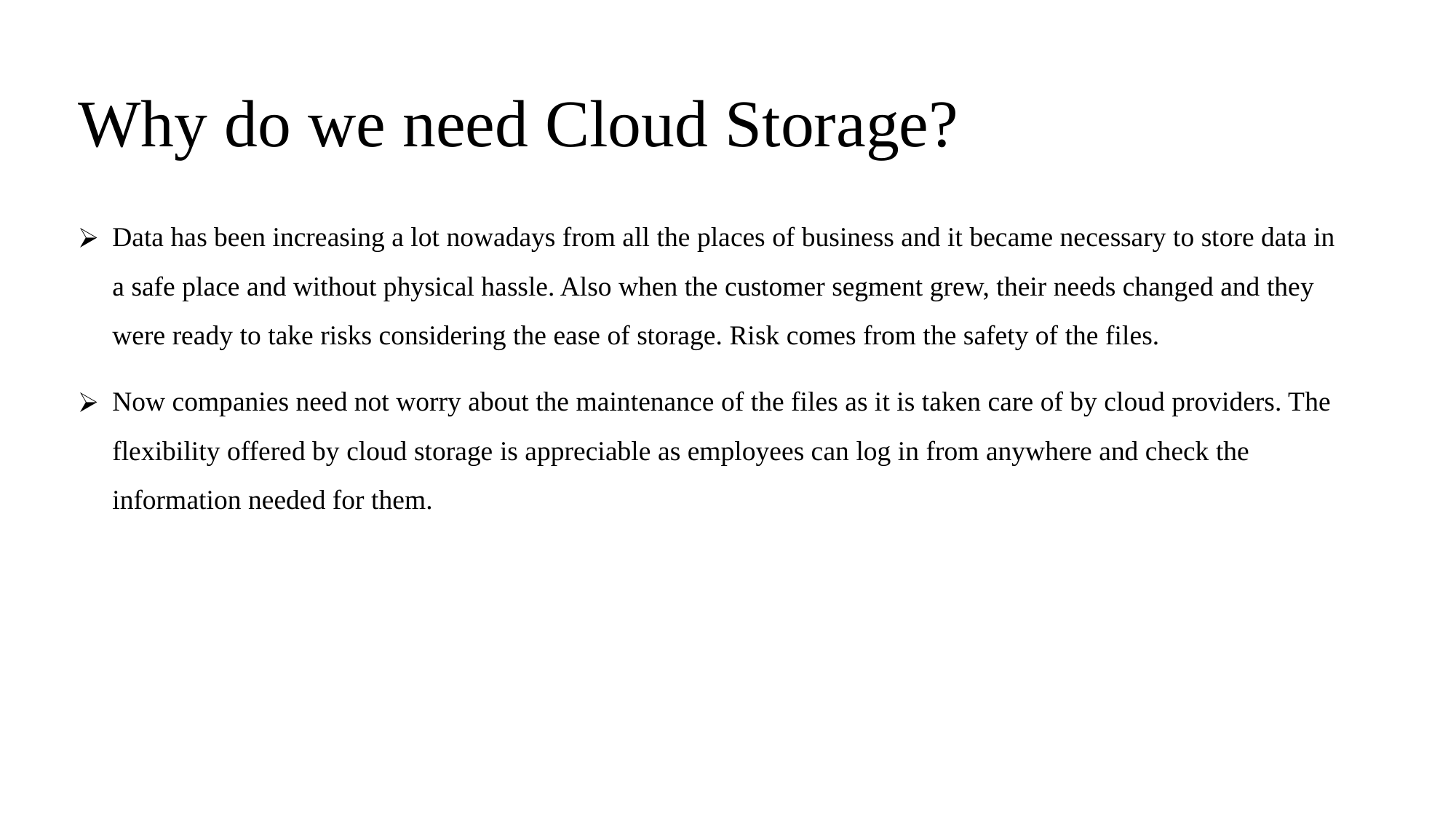

# Why do we need Cloud Storage?
Data has been increasing a lot nowadays from all the places of business and it became necessary to store data in a safe place and without physical hassle. Also when the customer segment grew, their needs changed and they were ready to take risks considering the ease of storage. Risk comes from the safety of the files.
Now companies need not worry about the maintenance of the files as it is taken care of by cloud providers. The flexibility offered by cloud storage is appreciable as employees can log in from anywhere and check the information needed for them.